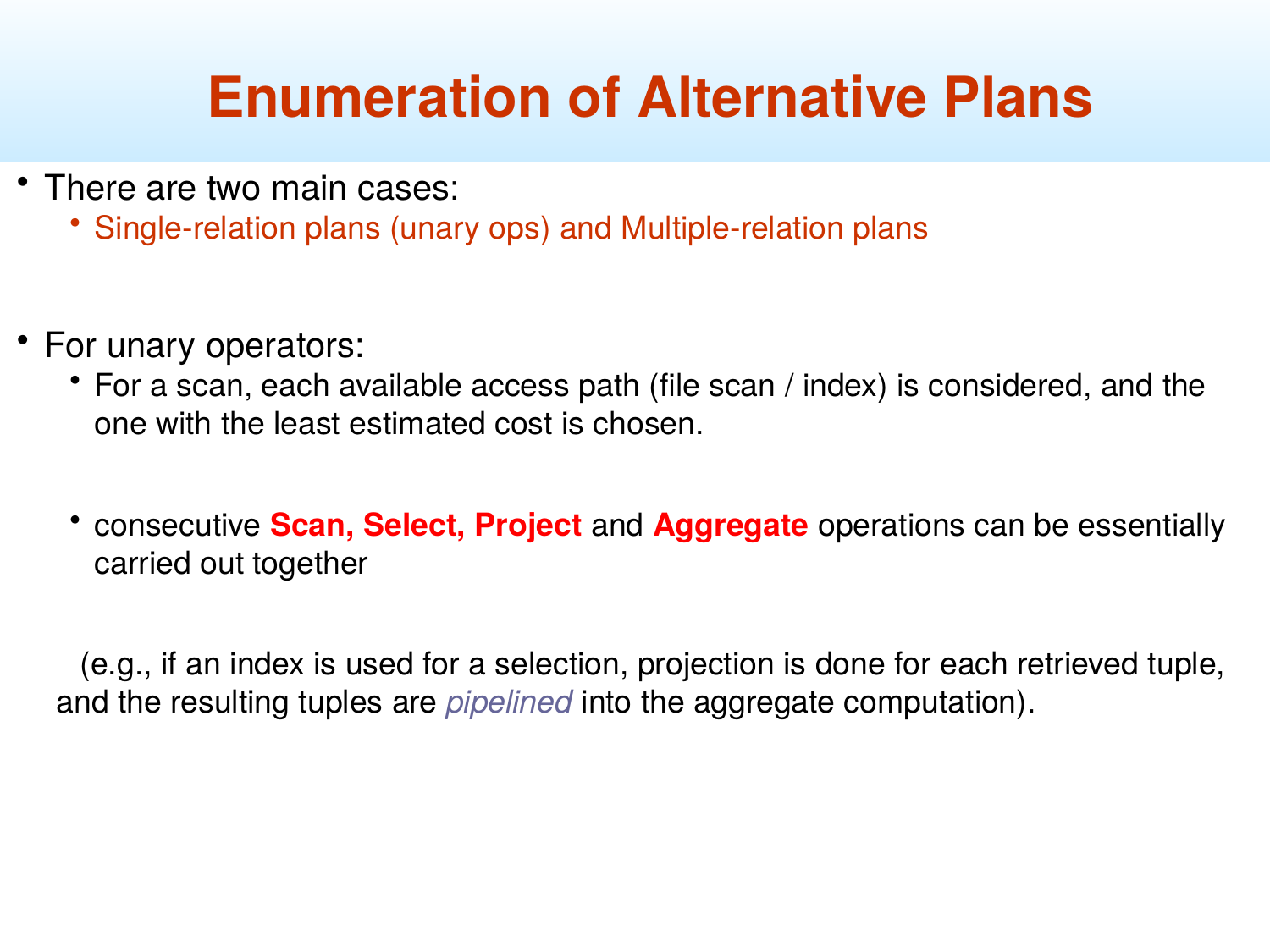

Enumeration of Alternative Plans
There are two main cases:
Single-relation plans (unary ops) and Multiple-relation plans

For unary operators:
For a scan, each available access path (file scan / index) is considered, and the one with the least estimated cost is chosen.

consecutive Scan, Select, Project and Aggregate operations can be essentially carried out together

(e.g., if an index is used for a selection, projection is done for each retrieved tuple, and the resulting tuples are pipelined into the aggregate computation).
13